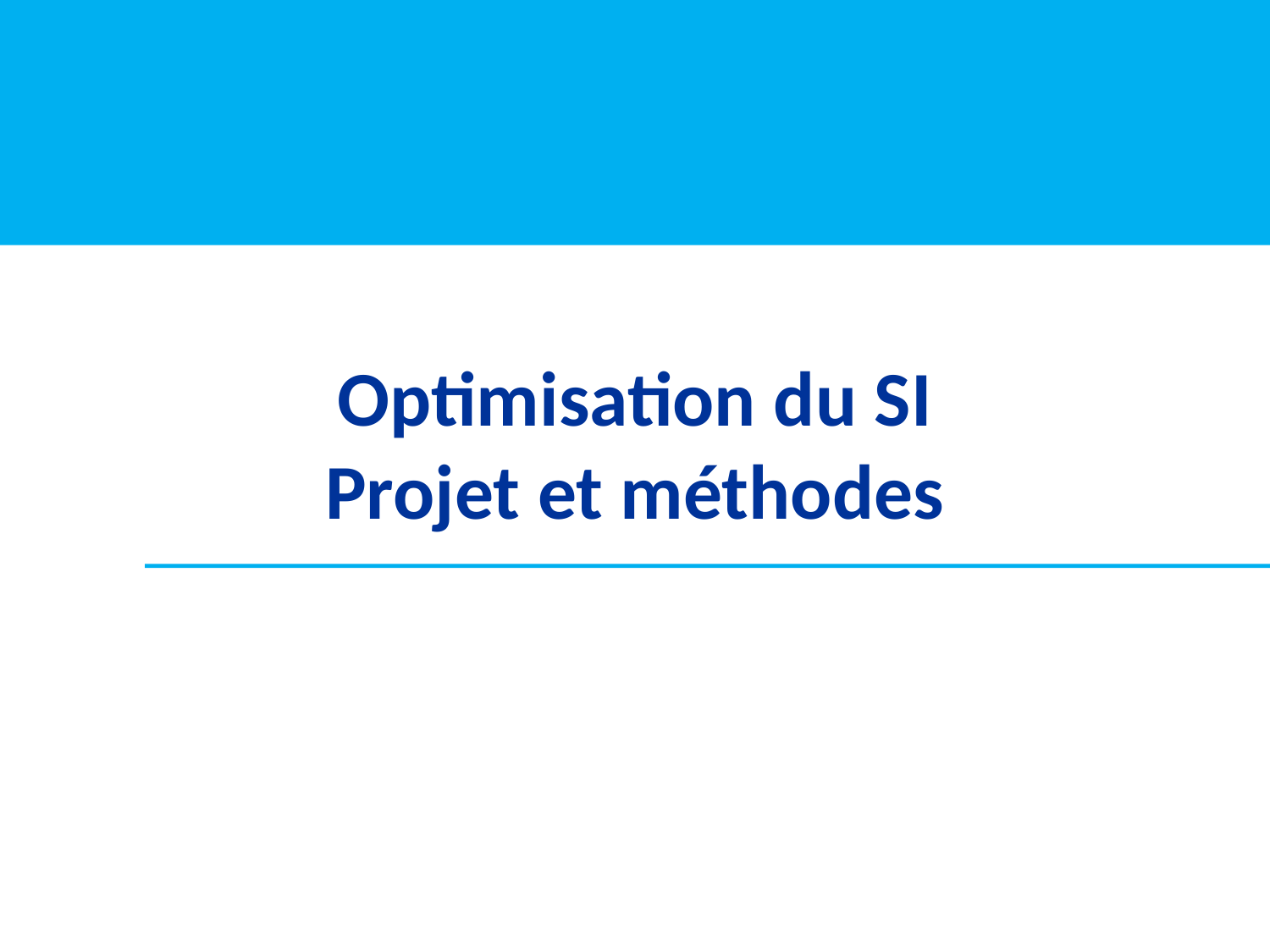

# Optimisation du SI Projet et méthodes